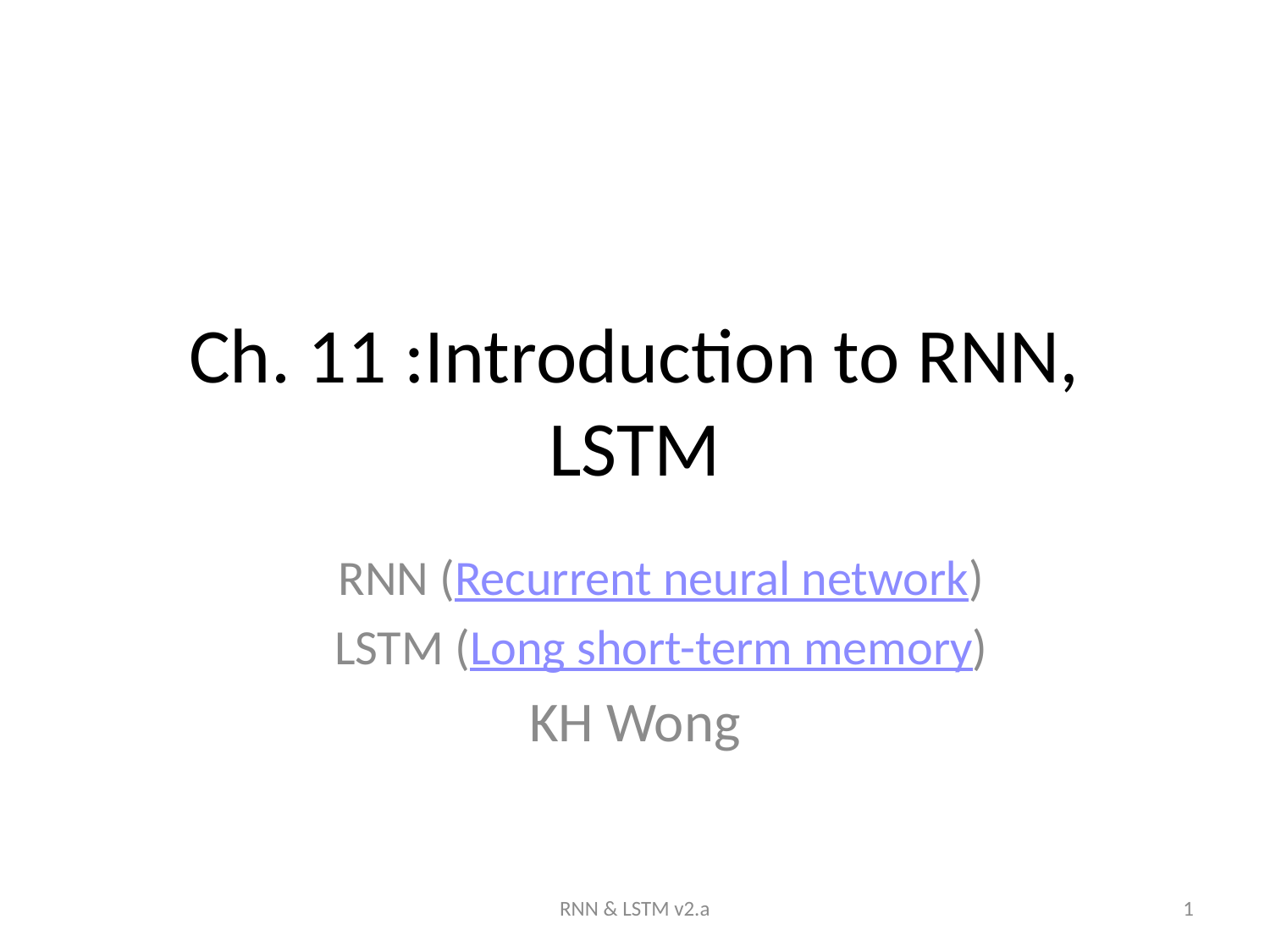

# Ch. 11 :Introduction to RNN, LSTM
RNN (Recurrent neural network)
LSTM (Long short-term memory)
KH Wong
RNN & LSTM v2.a
1